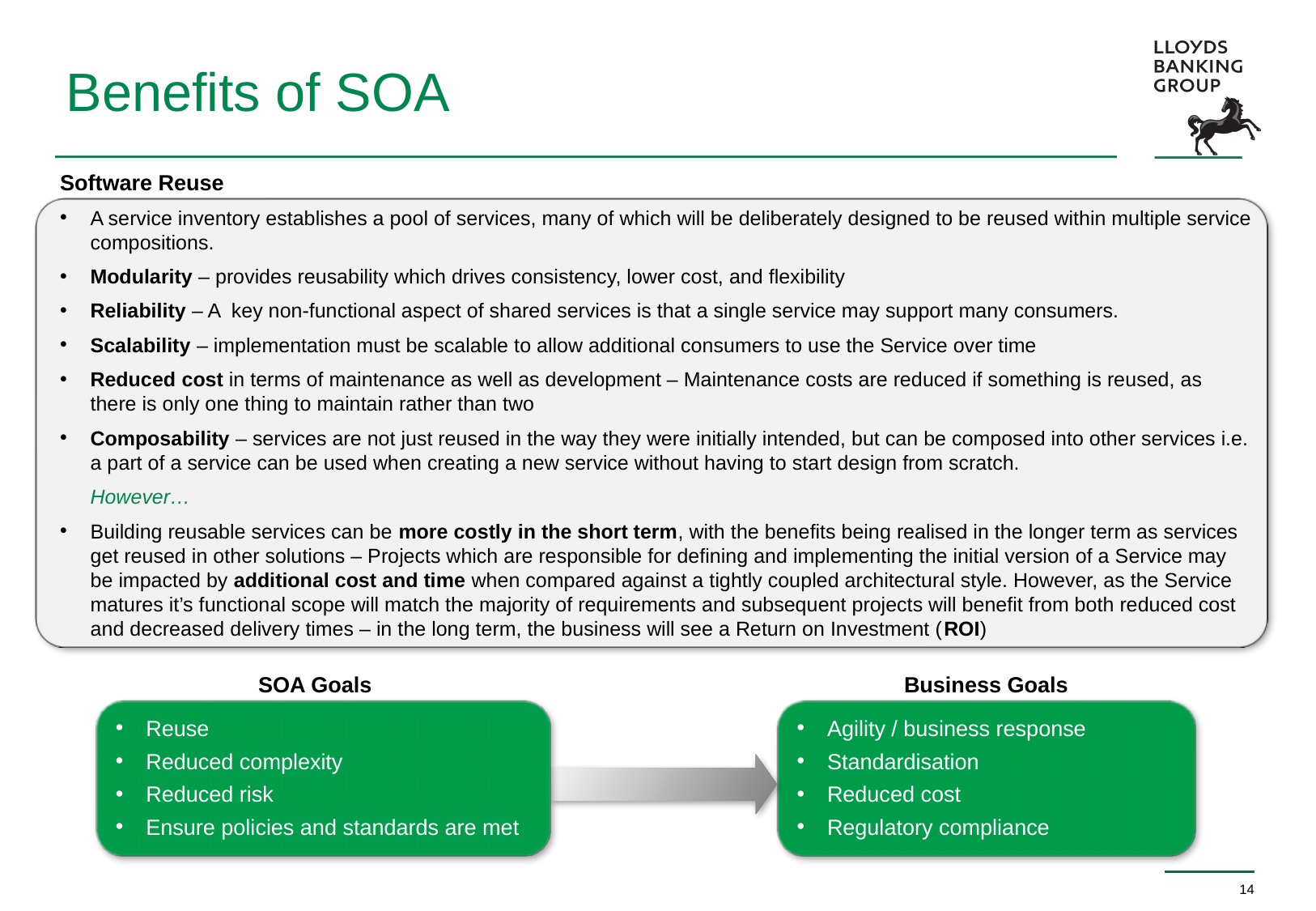

Benefits of SOA
Software Reuse
A service inventory establishes a pool of services, many of which will be deliberately designed to be reused within multiple service compositions.
Modularity – provides reusability which drives consistency, lower cost, and flexibility
Reliability – A  key non-functional aspect of shared services is that a single service may support many consumers.
Scalability – implementation must be scalable to allow additional consumers to use the Service over time
Reduced cost in terms of maintenance as well as development – Maintenance costs are reduced if something is reused, as there is only one thing to maintain rather than two
Composability – services are not just reused in the way they were initially intended, but can be composed into other services i.e. a part of a service can be used when creating a new service without having to start design from scratch.
	However…
Building reusable services can be more costly in the short term, with the benefits being realised in the longer term as services get reused in other solutions – Projects which are responsible for defining and implementing the initial version of a Service may be impacted by additional cost and time when compared against a tightly coupled architectural style. However, as the Service matures it’s functional scope will match the majority of requirements and subsequent projects will benefit from both reduced cost and decreased delivery times – in the long term, the business will see a Return on Investment (ROI)

SOA Goals
Business Goals
Reuse
Reduced complexity
Reduced risk
Ensure policies and standards are met
Agility / business response
Standardisation
Reduced cost
Regulatory compliance

14